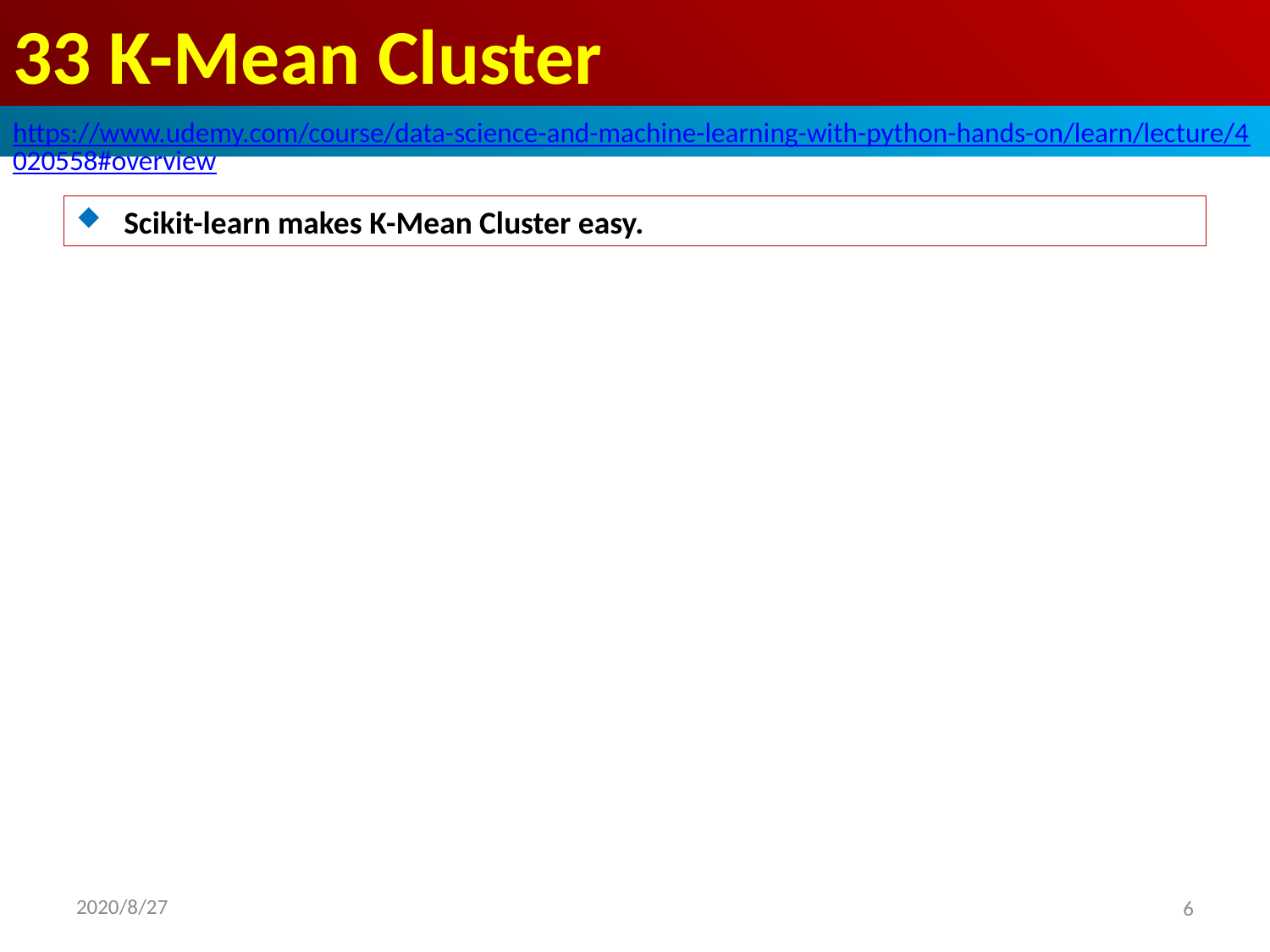

# 33 K-Mean Cluster
https://www.udemy.com/course/data-science-and-machine-learning-with-python-hands-on/learn/lecture/4020558#overview
Scikit-learn makes K-Mean Cluster easy.

2020/8/27
6